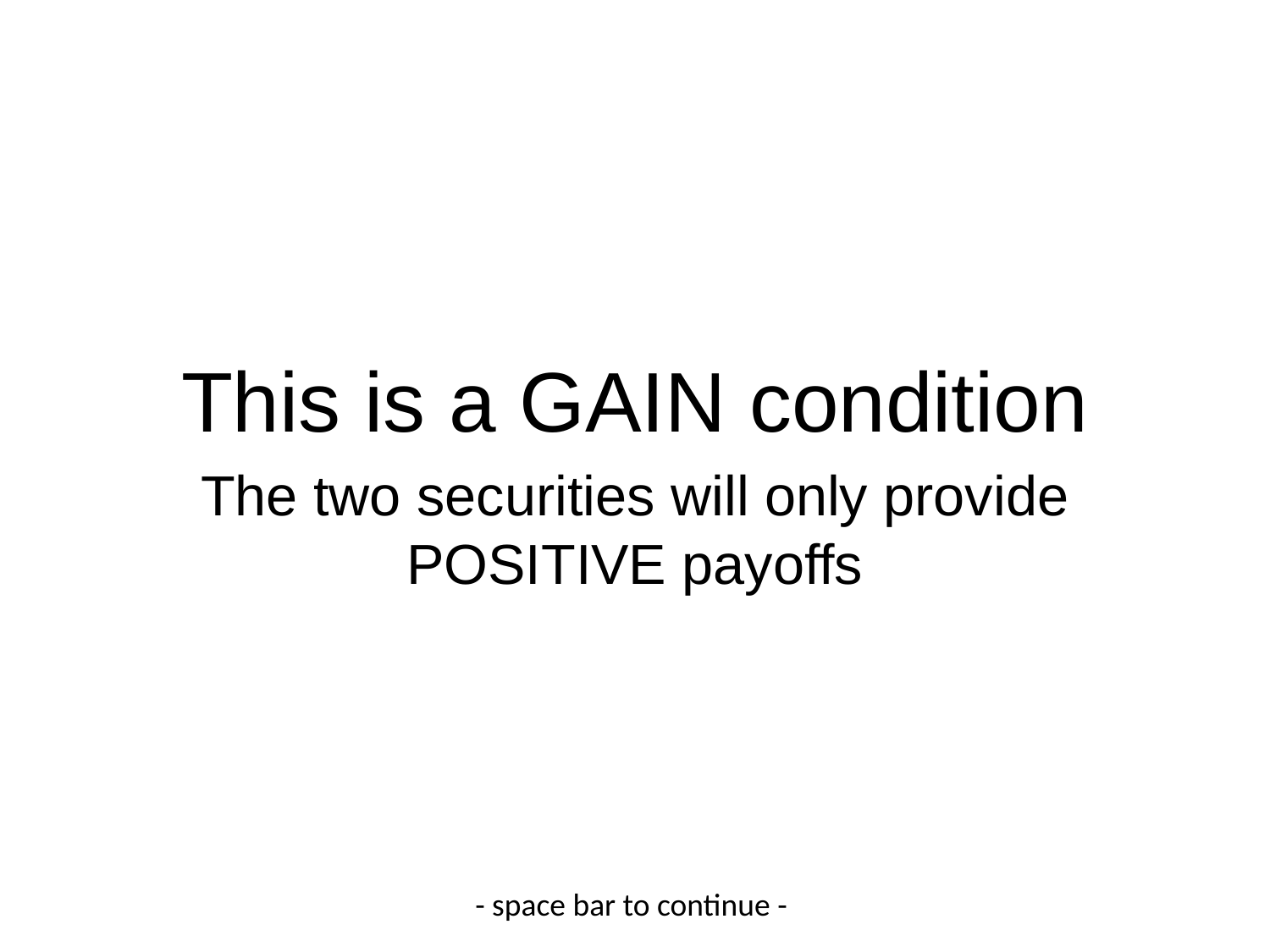

This is a GAIN condition
The two securities will only provide POSITIVE payoffs
- space bar to continue -